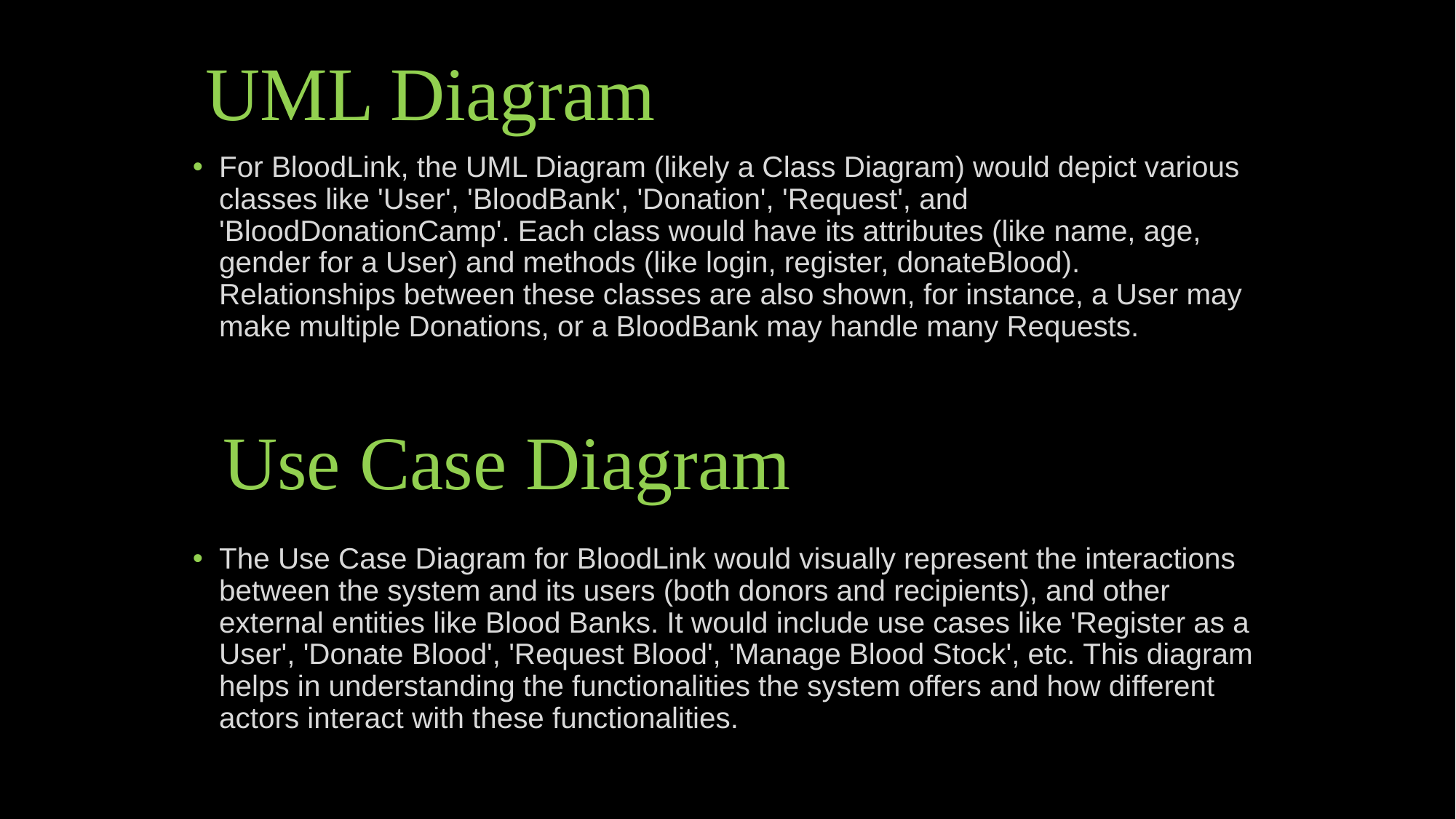

# UML Diagram
For BloodLink, the UML Diagram (likely a Class Diagram) would depict various classes like 'User', 'BloodBank', 'Donation', 'Request', and 'BloodDonationCamp'. Each class would have its attributes (like name, age, gender for a User) and methods (like login, register, donateBlood). Relationships between these classes are also shown, for instance, a User may make multiple Donations, or a BloodBank may handle many Requests.

The Use Case Diagram for BloodLink would visually represent the interactions between the system and its users (both donors and recipients), and other external entities like Blood Banks. It would include use cases like 'Register as a User', 'Donate Blood', 'Request Blood', 'Manage Blood Stock', etc. This diagram helps in understanding the functionalities the system offers and how different actors interact with these functionalities.
Use Case Diagram